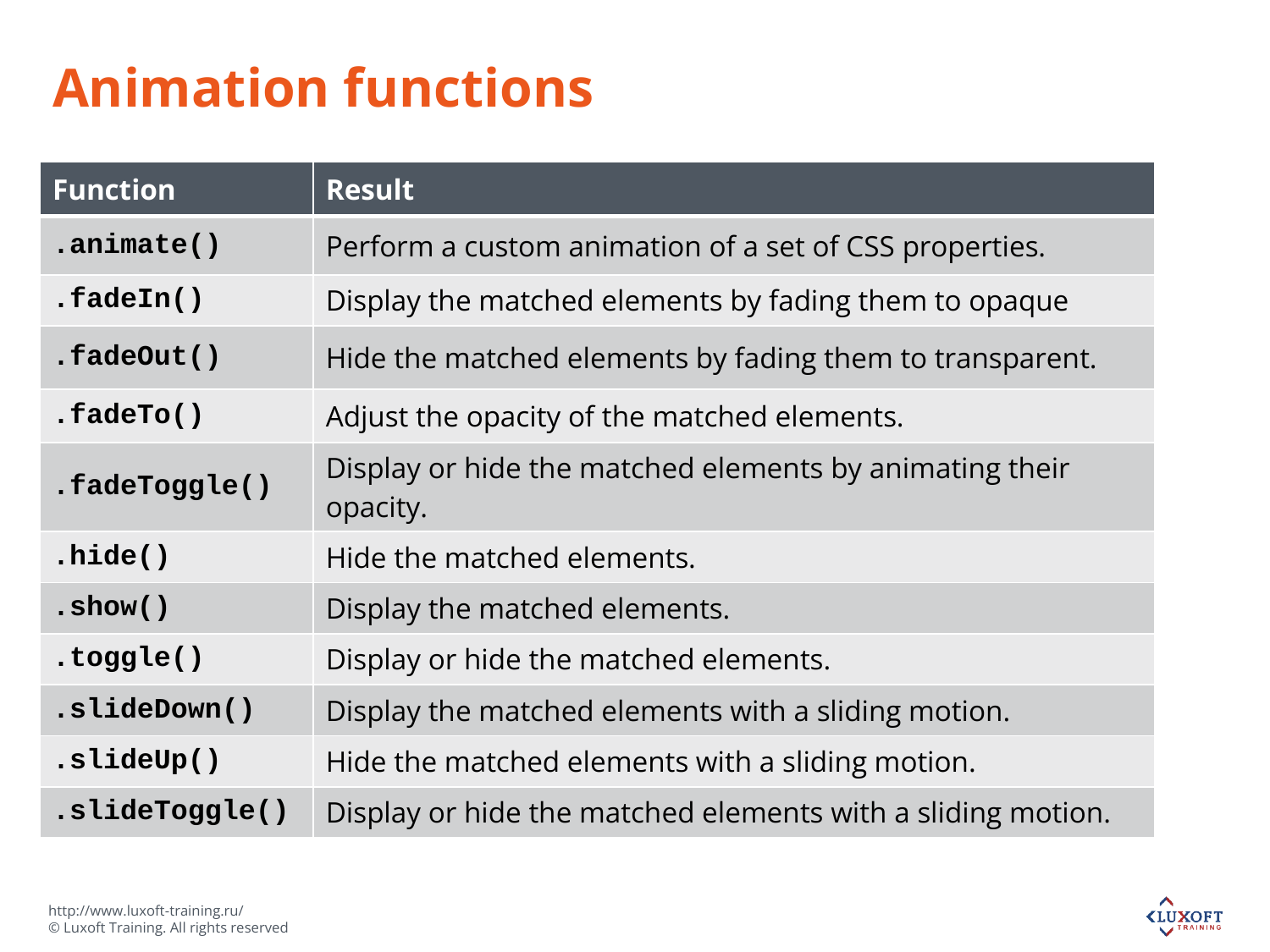

# Animation functions
| Function | Result |
| --- | --- |
| .animate() | Perform a custom animation of a set of CSS properties. |
| .fadeIn() | Display the matched elements by fading them to opaque |
| .fadeOut() | Hide the matched elements by fading them to transparent. |
| .fadeTo() | Adjust the opacity of the matched elements. |
| .fadeToggle() | Display or hide the matched elements by animating their opacity. |
| .hide() | Hide the matched elements. |
| .show() | Display the matched elements. |
| .toggle() | Display or hide the matched elements. |
| .slideDown() | Display the matched elements with a sliding motion. |
| .slideUp() | Hide the matched elements with a sliding motion. |
| .slideToggle() | Display or hide the matched elements with a sliding motion. |